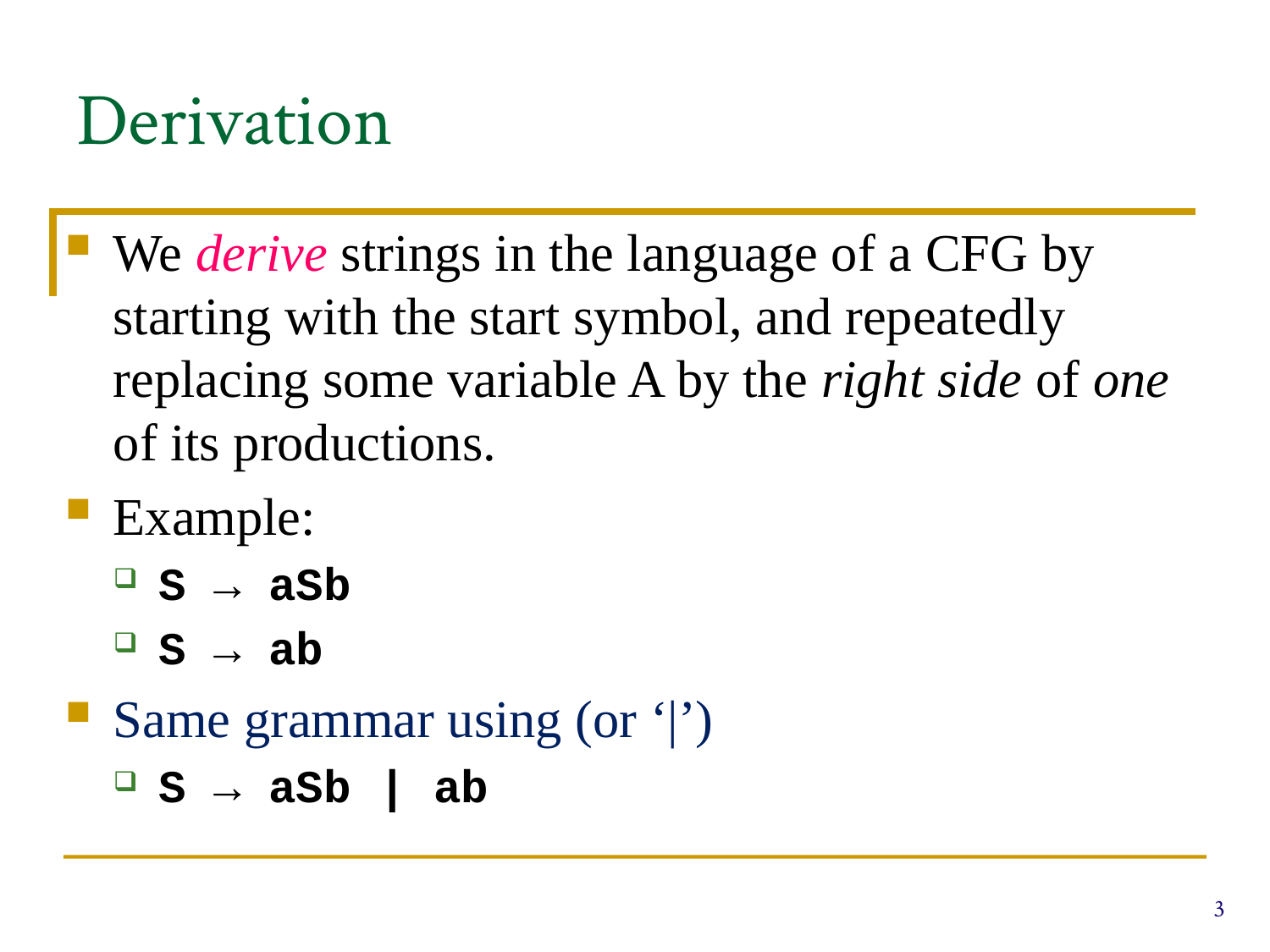

# Derivation
We derive strings in the language of a CFG by starting with the start symbol, and repeatedly replacing some variable A by the right side of one of its productions.
Example:
S → aSb
S → ab
Same grammar using (or ‘|’)
S → aSb | ab
3